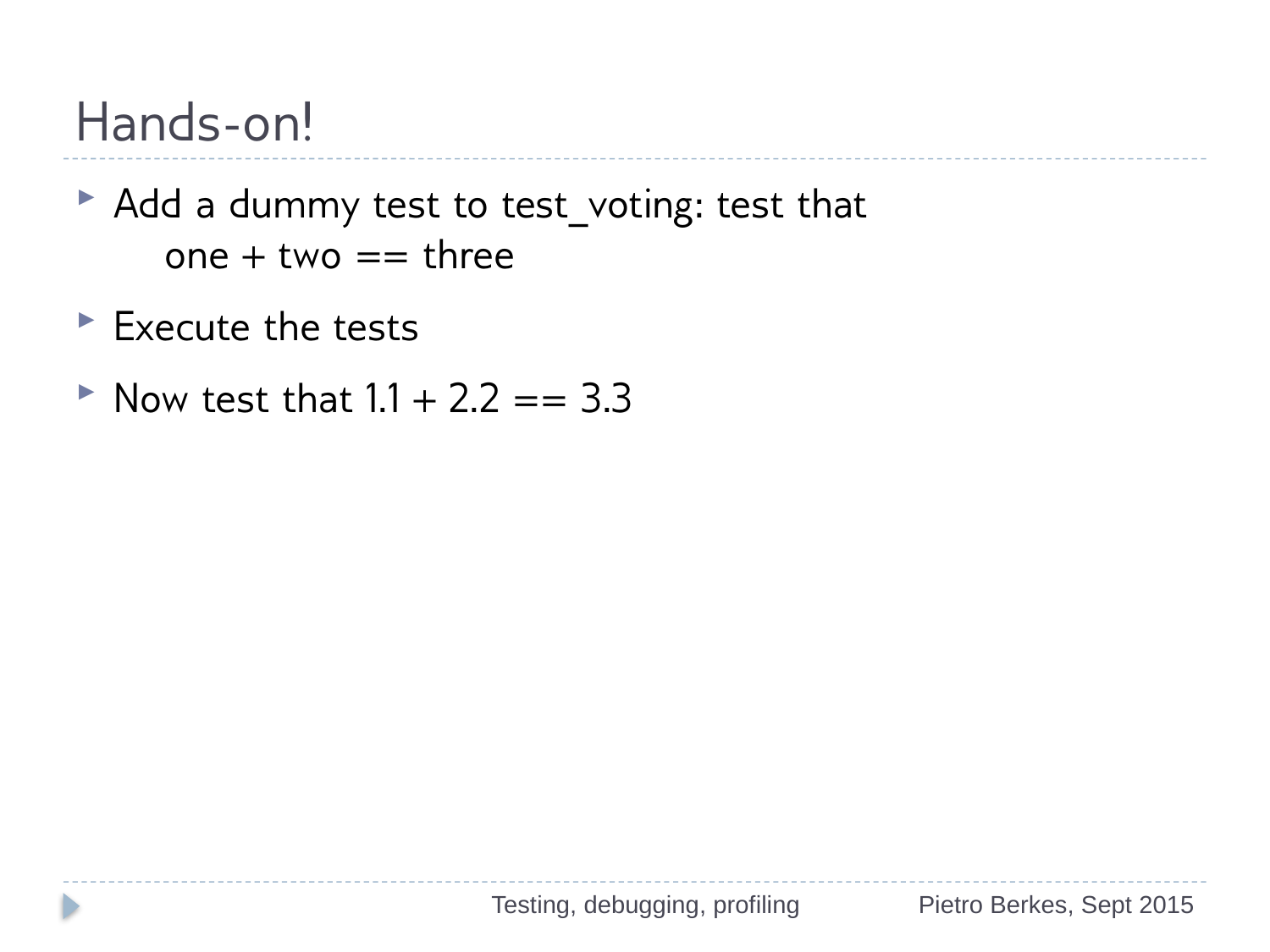

# Hands-on!
Add a dummy test to test_voting: test that
    one + two == three
Execute the tests
Now test that 1.1 + 2.2 == 3.3
Testing, debugging, profiling
Pietro Berkes, Sept 2015